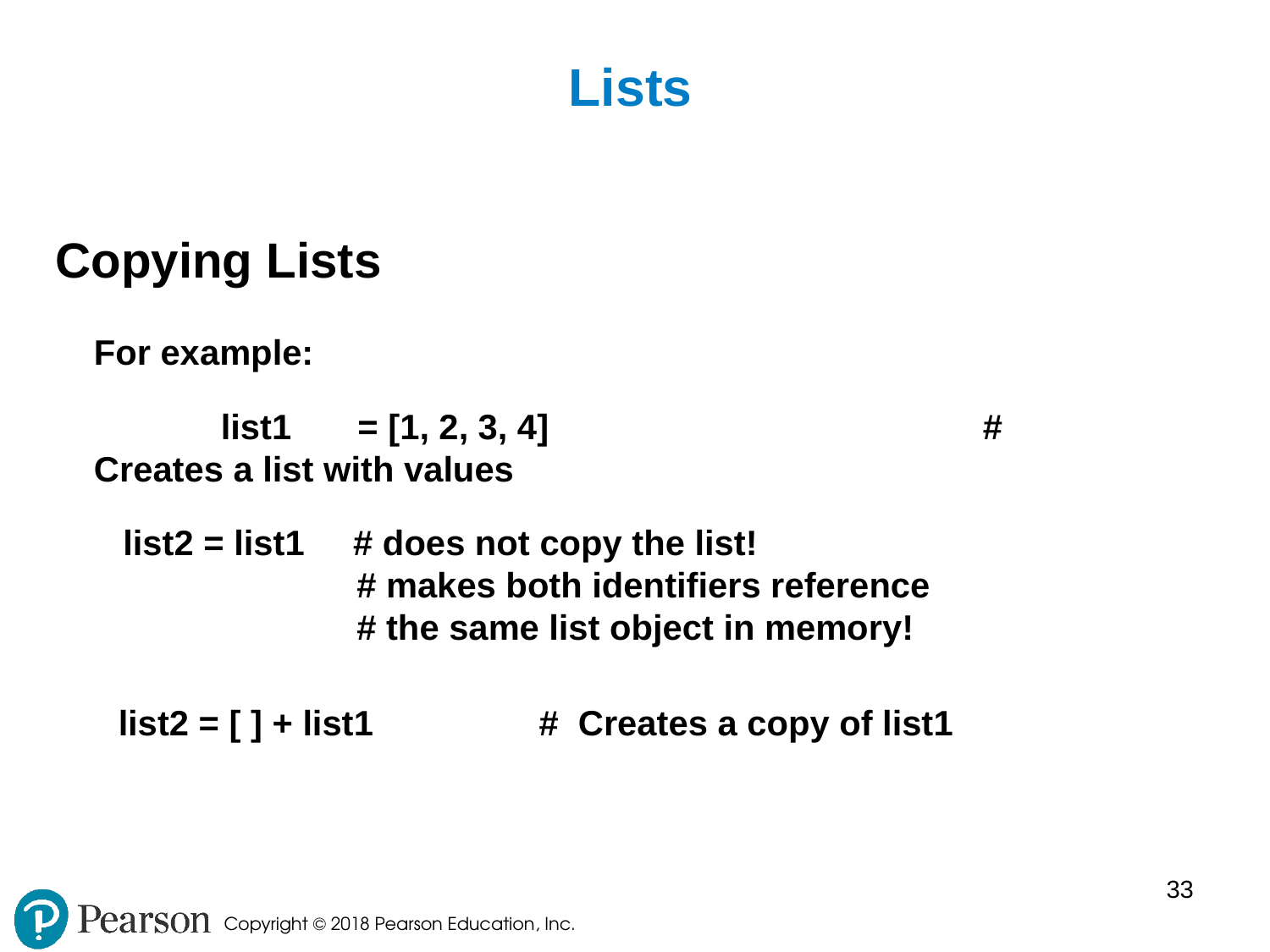

# Lists
Copying Lists
For example:
	list1	 = [1, 2, 3, 4]				#	Creates a list with values
   list2 = list1     # does not copy the list!
                           # makes both identifiers reference
                           # the same list object in memory!
list2 = [ ] + list1                 #  Creates a copy of list1
33